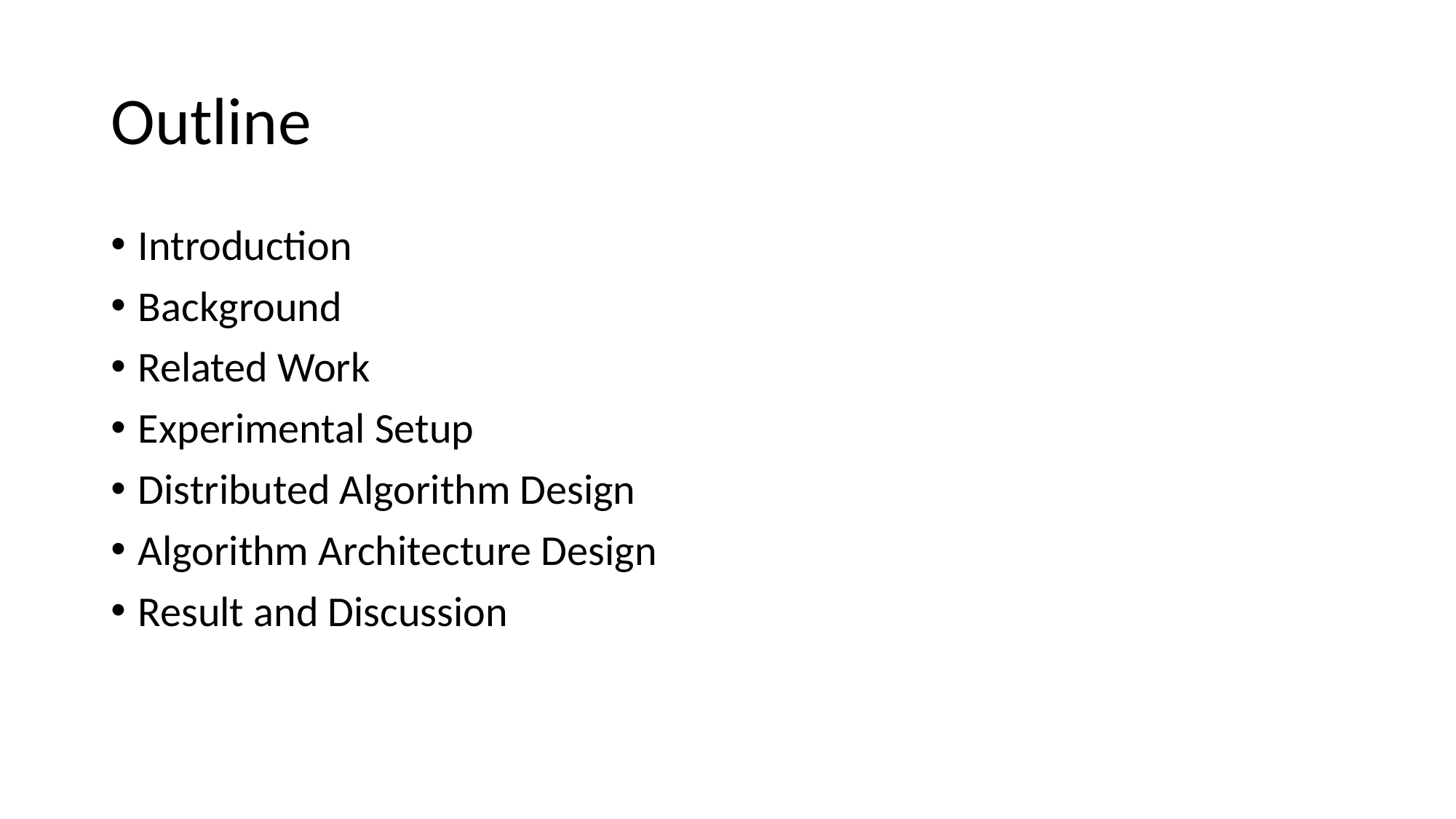

# Outline
Introduction
Background
Related Work
Experimental Setup
Distributed Algorithm Design
Algorithm Architecture Design
Result and Discussion